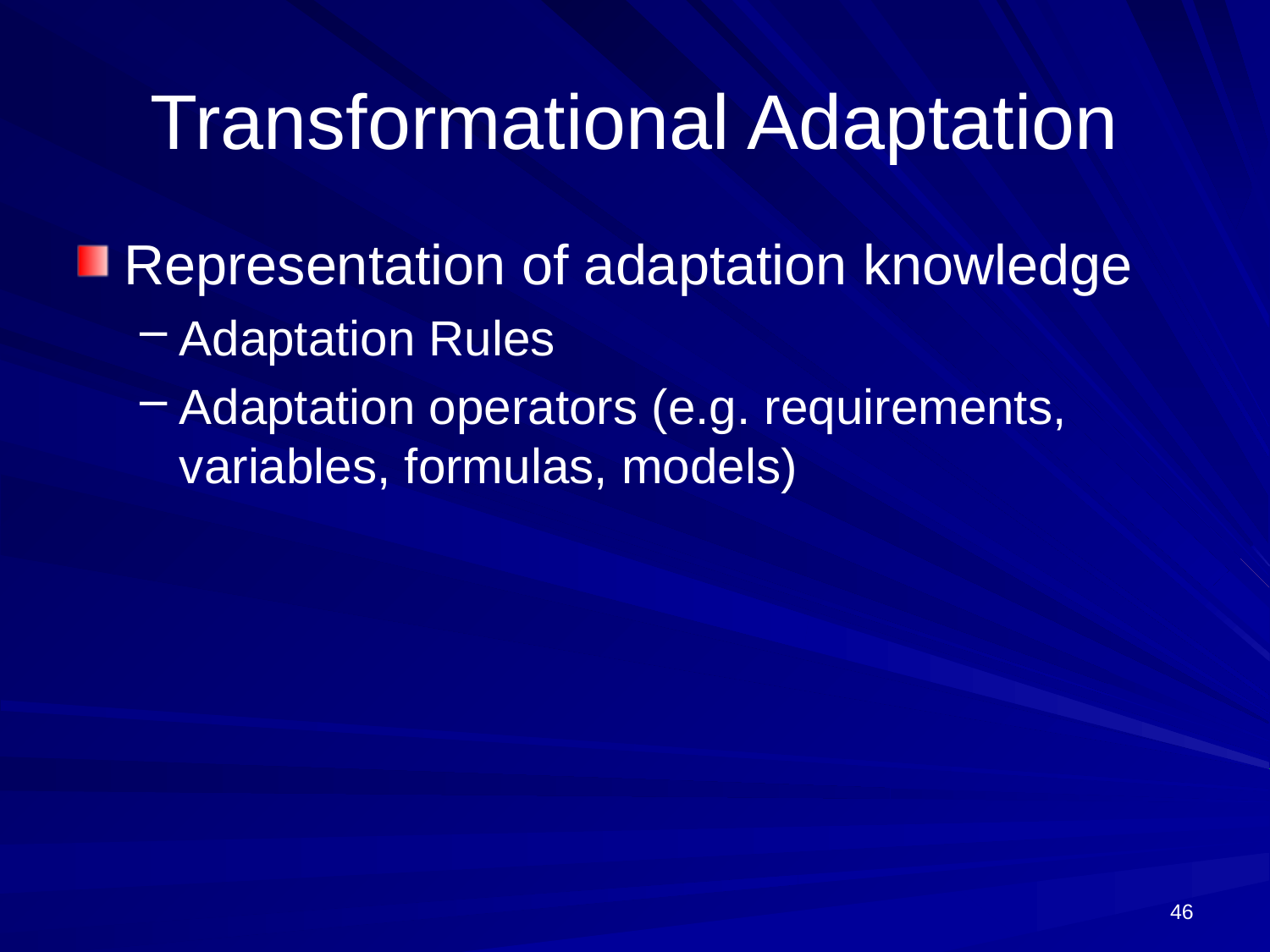

# Transformational Adaptation
Representation of adaptation knowledge
Adaptation Rules
Adaptation operators (e.g. requirements, variables, formulas, models)

46